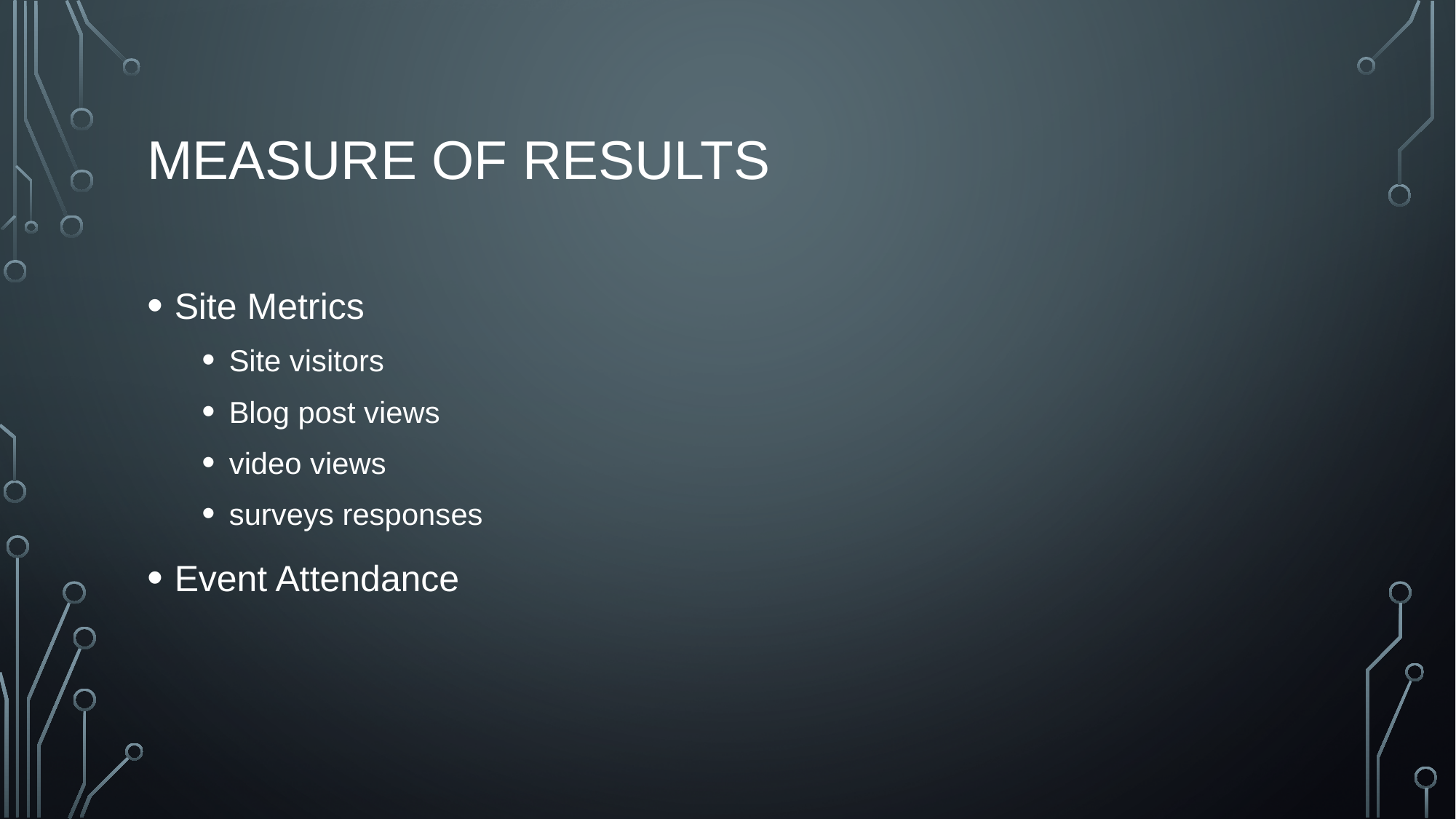

# Measure of Results
Site Metrics
Site visitors
Blog post views
video views
surveys responses
Event Attendance